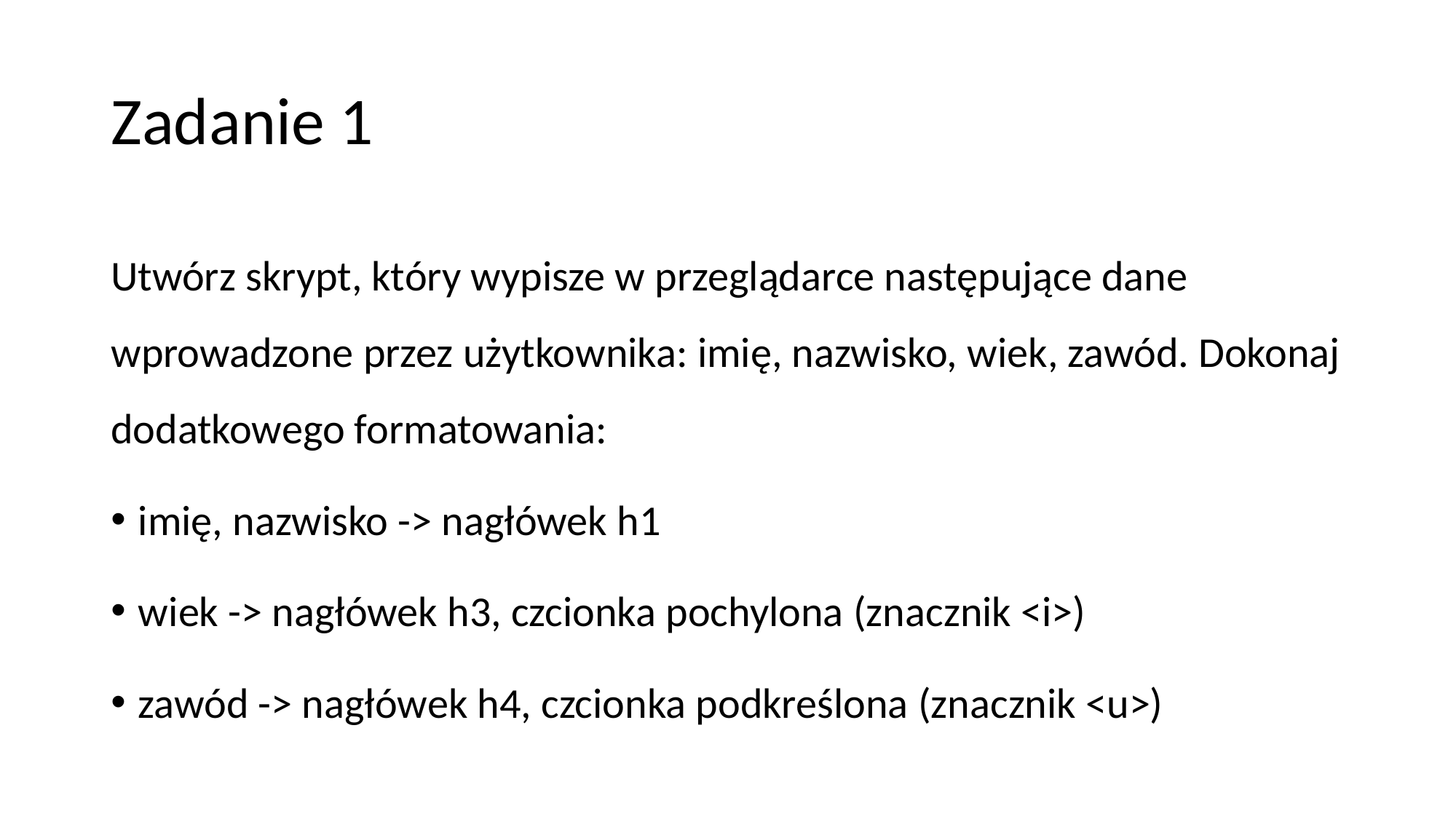

# Zadanie 1
Utwórz skrypt, który wypisze w przeglądarce następujące dane wprowadzone przez użytkownika: imię, nazwisko, wiek, zawód. Dokonaj dodatkowego formatowania:
imię, nazwisko -> nagłówek h1
wiek -> nagłówek h3, czcionka pochylona (znacznik <i>)
zawód -> nagłówek h4, czcionka podkreślona (znacznik <u>)